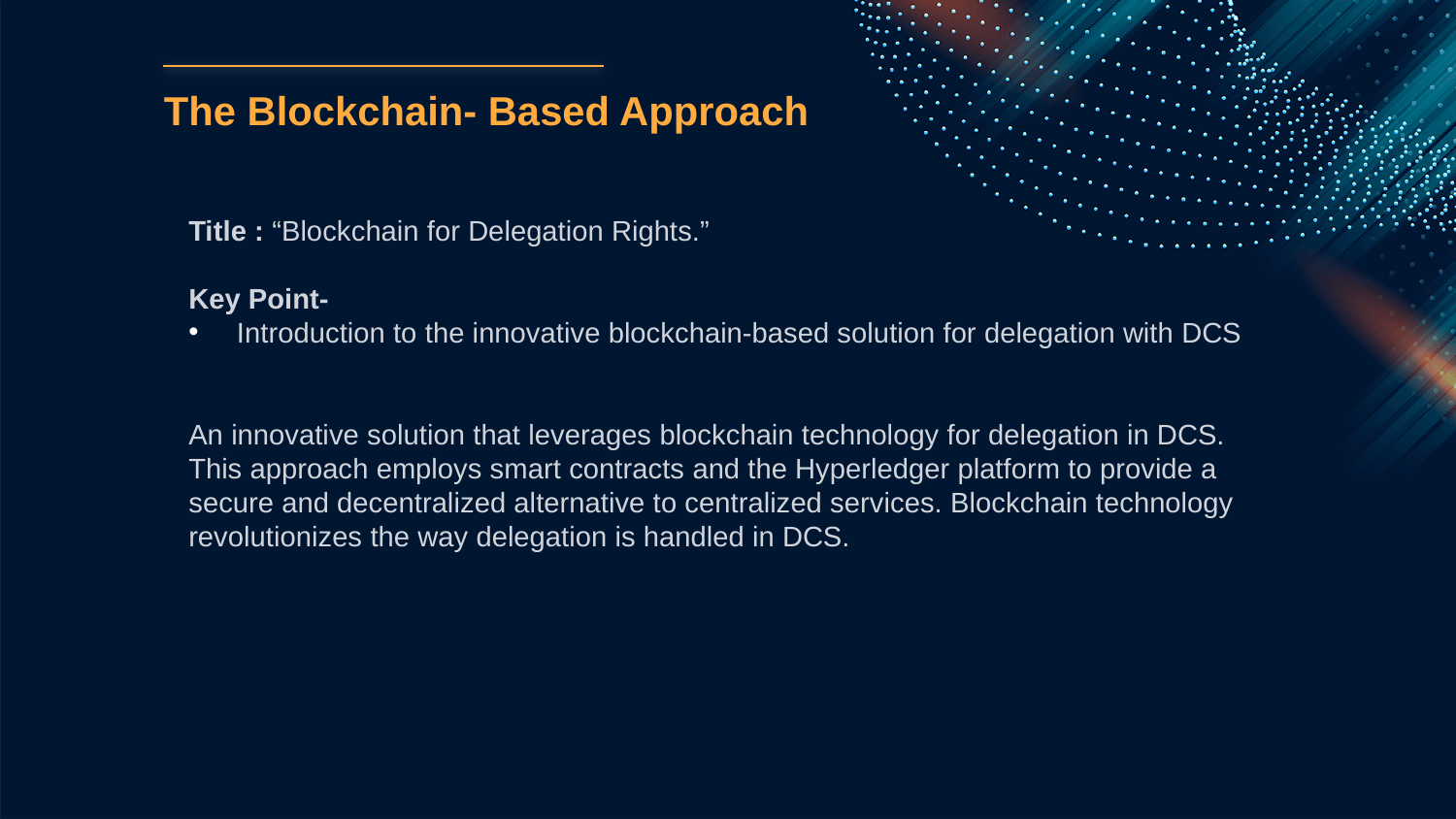

# The Blockchain- Based Approach
Title : “Blockchain for Delegation Rights.”

Key Point-
Introduction to the innovative blockchain-based solution for delegation with DCS

An innovative solution that leverages blockchain technology for delegation in DCS. This approach employs smart contracts and the Hyperledger platform to provide a secure and decentralized alternative to centralized services. Blockchain technology revolutionizes the way delegation is handled in DCS.